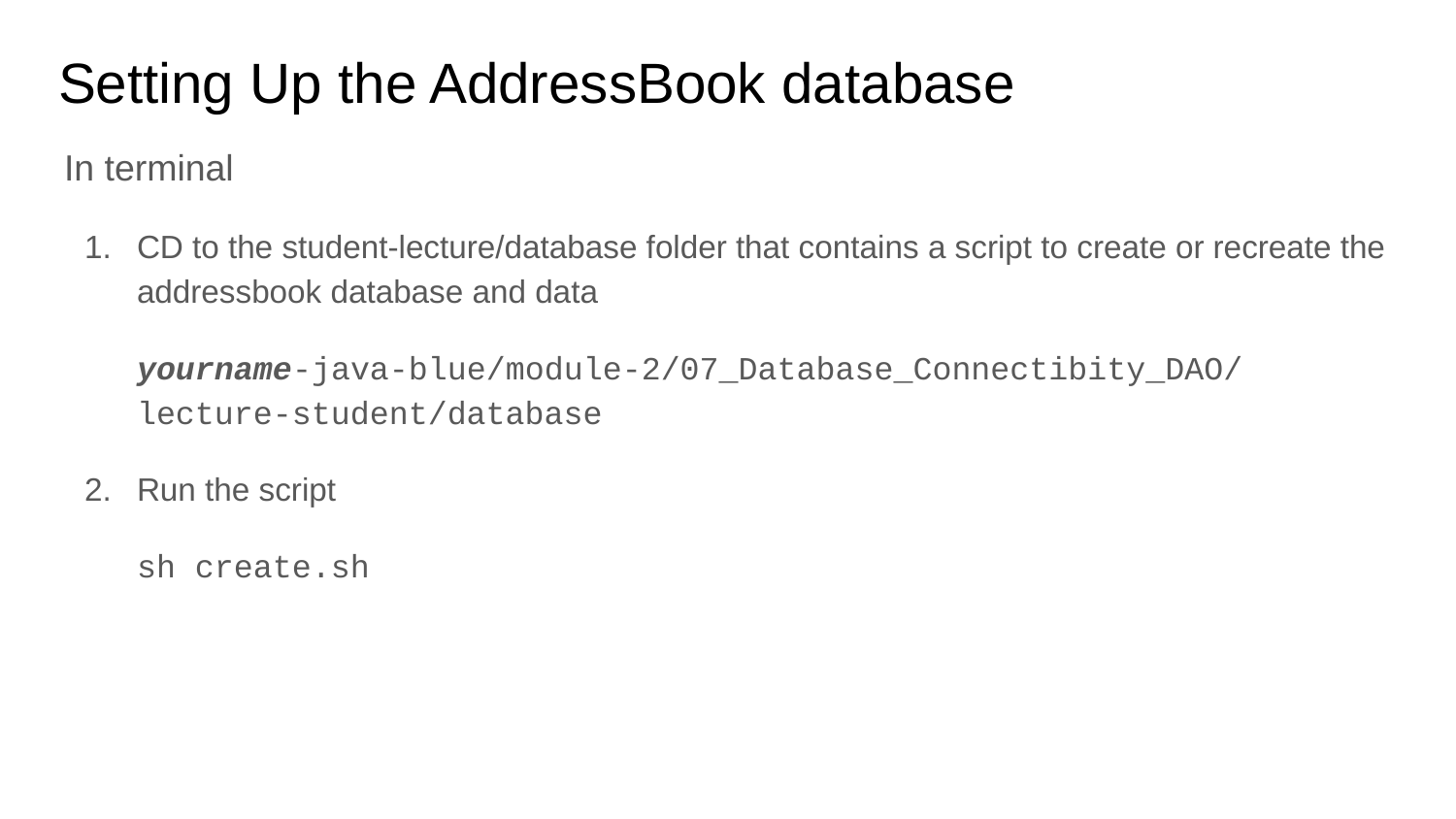

# Setting Up the AddressBook database
In terminal
CD to the student-lecture/database folder that contains a script to create or recreate the addressbook database and data
yourname-java-blue/module-2/07_Database_Connectibity_DAO/lecture-student/database
Run the script
sh create.sh